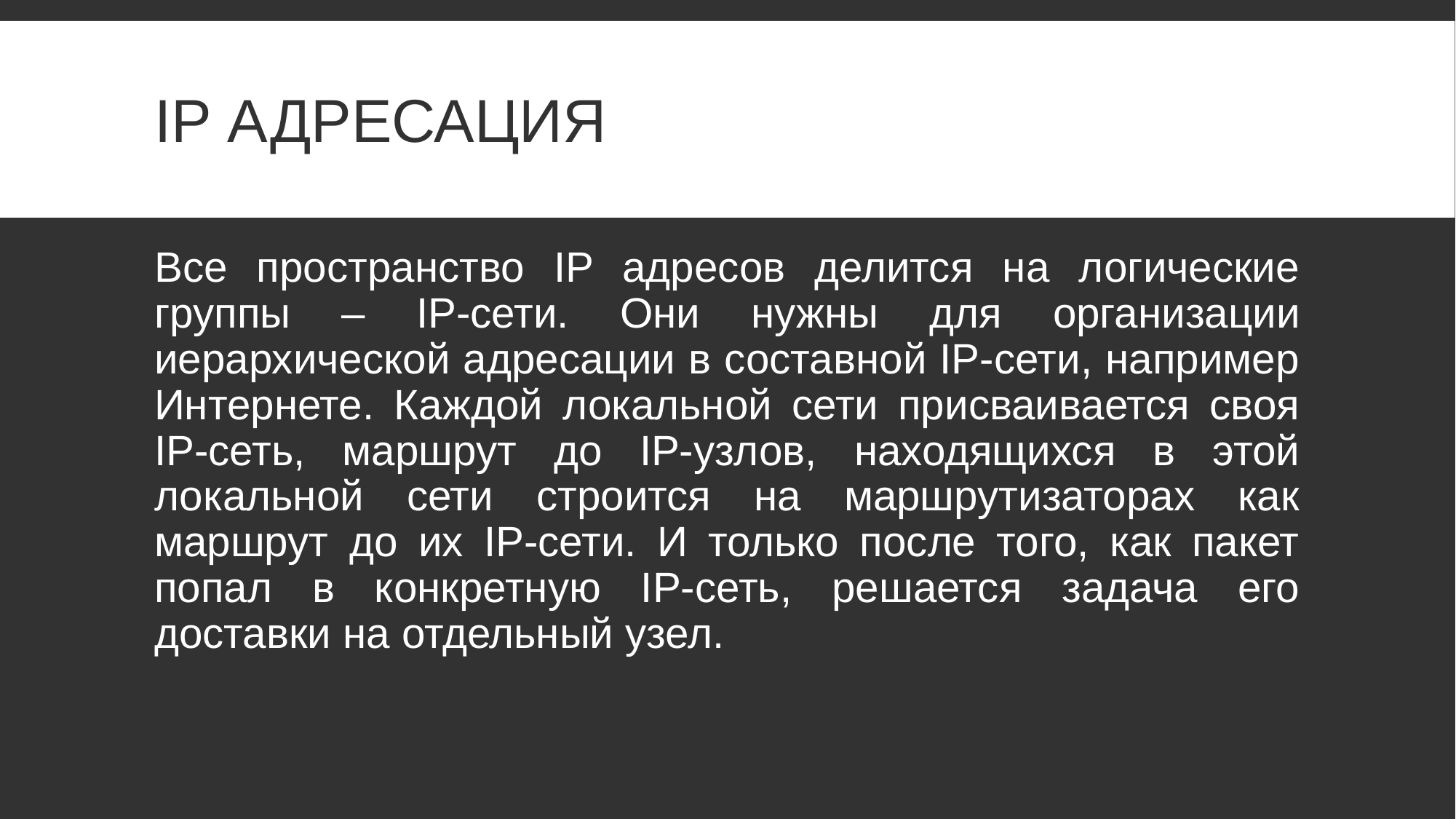

# IP Адресация
Все пространство IP адресов делится на логические группы – IP-сети. Они нужны для организации иерархической адресации в составной IP-сети, например Интернете. Каждой локальной сети присваивается своя IP-сеть, маршрут до IP-узлов, находящихся в этой локальной сети строится на маршрутизаторах как маршрут до их IP-сети. И только после того, как пакет попал в конкретную IP-сеть, решается задача его доставки на отдельный узел.